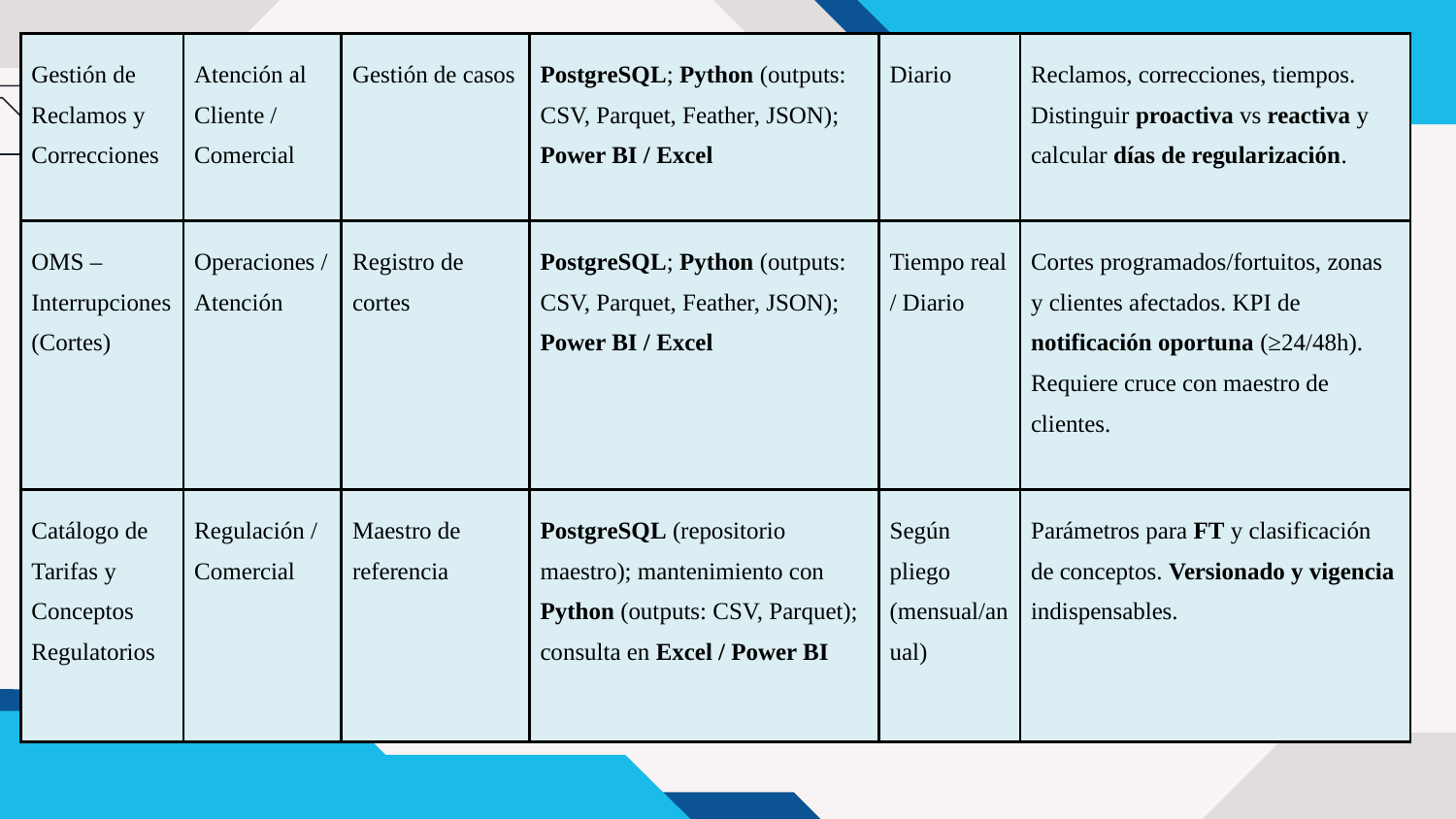

| Gestión de Reclamos y Correcciones | Atención al Cliente / Comercial | Gestión de casos | PostgreSQL; Python (outputs: CSV, Parquet, Feather, JSON); Power BI / Excel | Diario | Reclamos, correcciones, tiempos. Distinguir proactiva vs reactiva y calcular días de regularización. |
| --- | --- | --- | --- | --- | --- |
| OMS – Interrupciones (Cortes) | Operaciones / Atención | Registro de cortes | PostgreSQL; Python (outputs: CSV, Parquet, Feather, JSON); Power BI / Excel | Tiempo real / Diario | Cortes programados/fortuitos, zonas y clientes afectados. KPI de notificación oportuna (≥24/48h). Requiere cruce con maestro de clientes. |
| Catálogo de Tarifas y Conceptos Regulatorios | Regulación / Comercial | Maestro de referencia | PostgreSQL (repositorio maestro); mantenimiento con Python (outputs: CSV, Parquet); consulta en Excel / Power BI | Según pliego (mensual/anual) | Parámetros para FT y clasificación de conceptos. Versionado y vigencia indispensables. |
OLTP